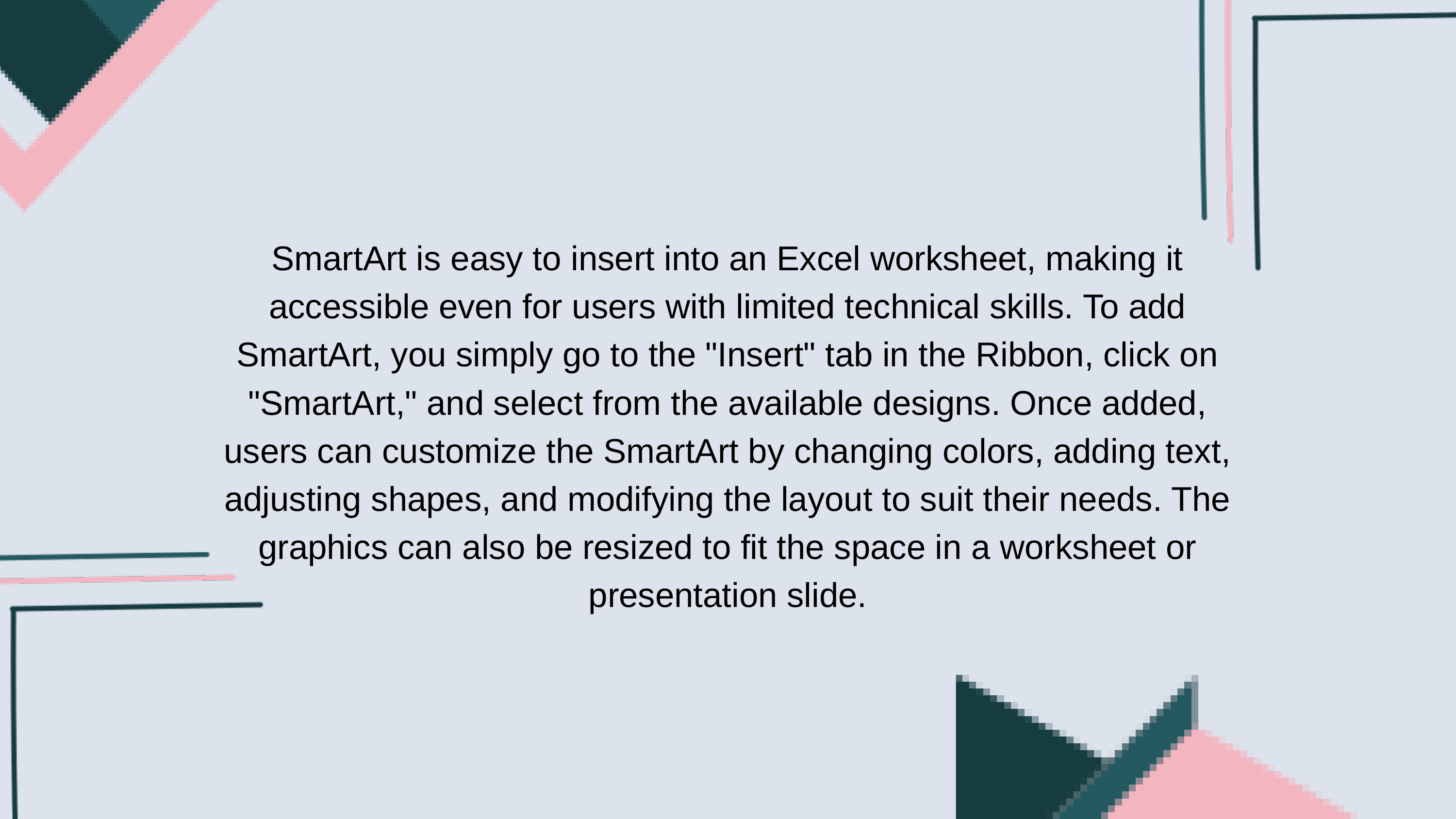

SmartArt is easy to insert into an Excel worksheet, making it accessible even for users with limited technical skills. To add SmartArt, you simply go to the "Insert" tab in the Ribbon, click on "SmartArt," and select from the available designs. Once added, users can customize the SmartArt by changing colors, adding text, adjusting shapes, and modifying the layout to suit their needs. The graphics can also be resized to fit the space in a worksheet or presentation slide.